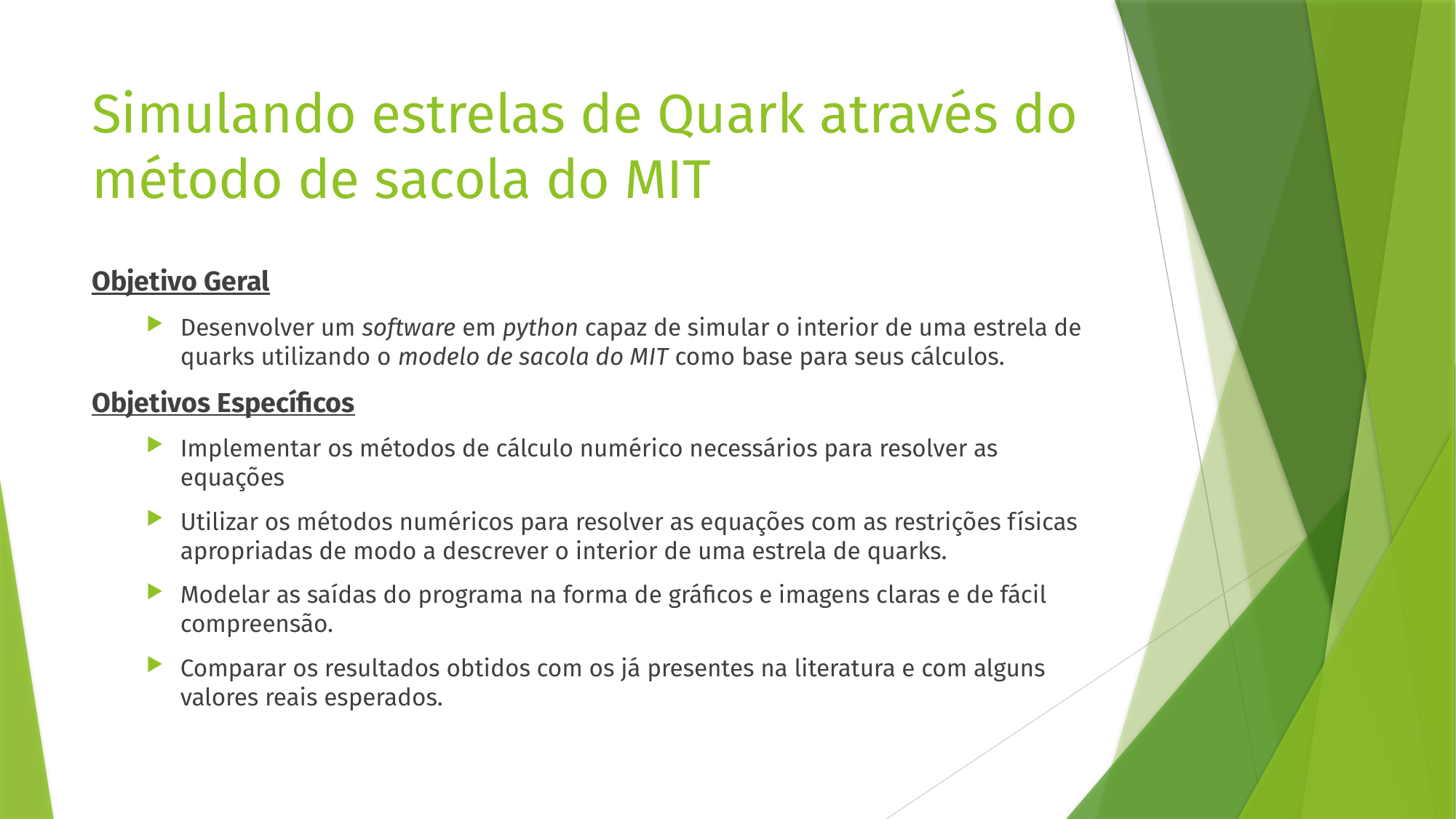

# Simulando estrelas de Quark através do método de sacola do MIT
Objetivo Geral
Desenvolver um software em python capaz de simular o interior de uma estrela de quarks utilizando o modelo de sacola do MIT como base para seus cálculos.
Objetivos Específicos
Implementar os métodos de cálculo numérico necessários para resolver as equações
Utilizar os métodos numéricos para resolver as equações com as restrições físicas apropriadas de modo a descrever o interior de uma estrela de quarks.
Modelar as saídas do programa na forma de gráficos e imagens claras e de fácil compreensão.
Comparar os resultados obtidos com os já presentes na literatura e com alguns valores reais esperados.